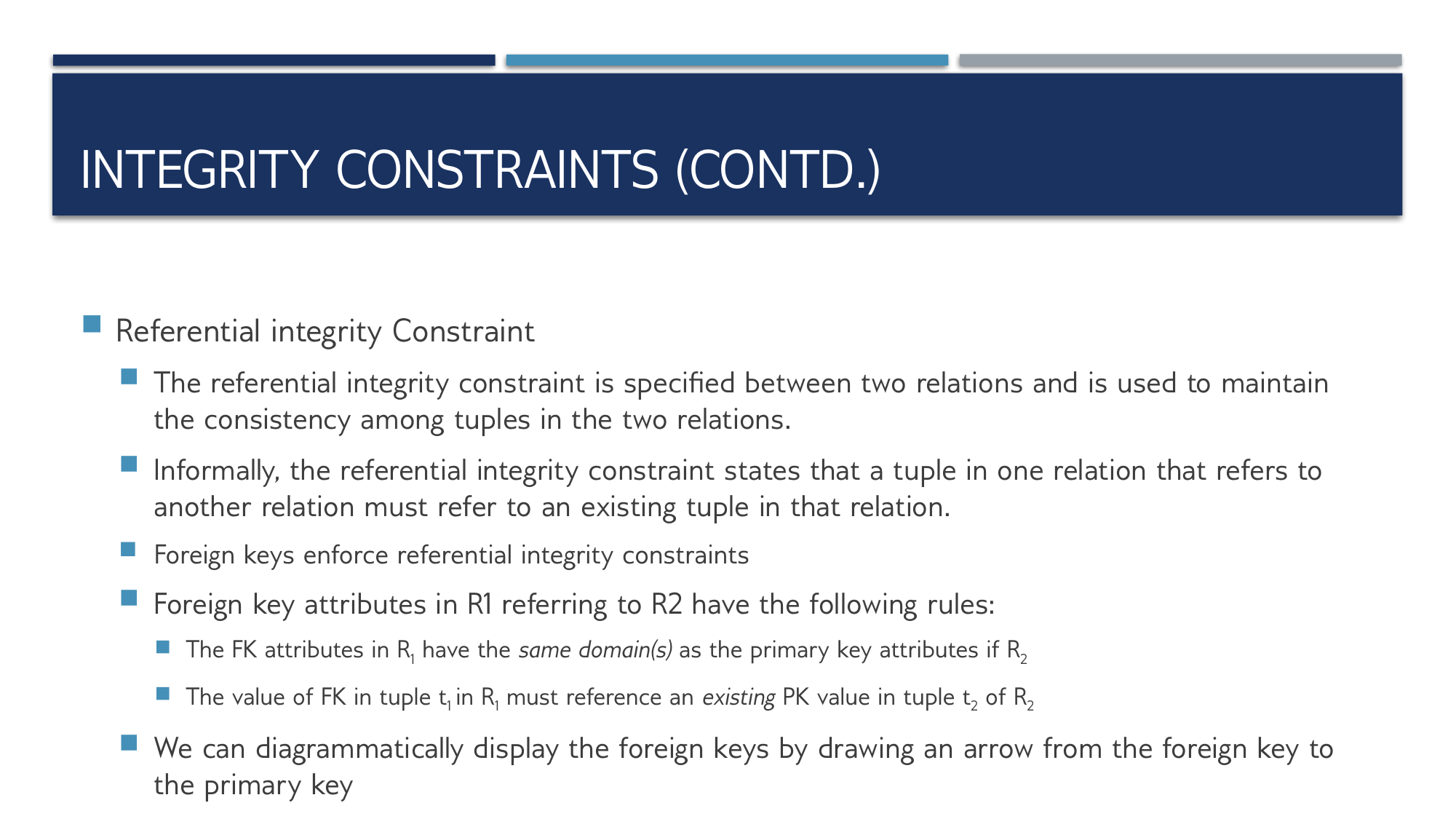

# Integrity constraints (Contd.)
Referential integrity Constraint
The referential integrity constraint is specified between two relations and is used to maintain the consistency among tuples in the two relations.
Informally, the referential integrity constraint states that a tuple in one relation that refers to another relation must refer to an existing tuple in that relation.
Foreign keys enforce referential integrity constraints
Foreign key attributes in R1 referring to R2 have the following rules:
The FK attributes in R1 have the same domain(s) as the primary key attributes if R2
The value of FK in tuple t1 in R1 must reference an existing PK value in tuple t2 of R2
We can diagrammatically display the foreign keys by drawing an arrow from the foreign key to the primary key